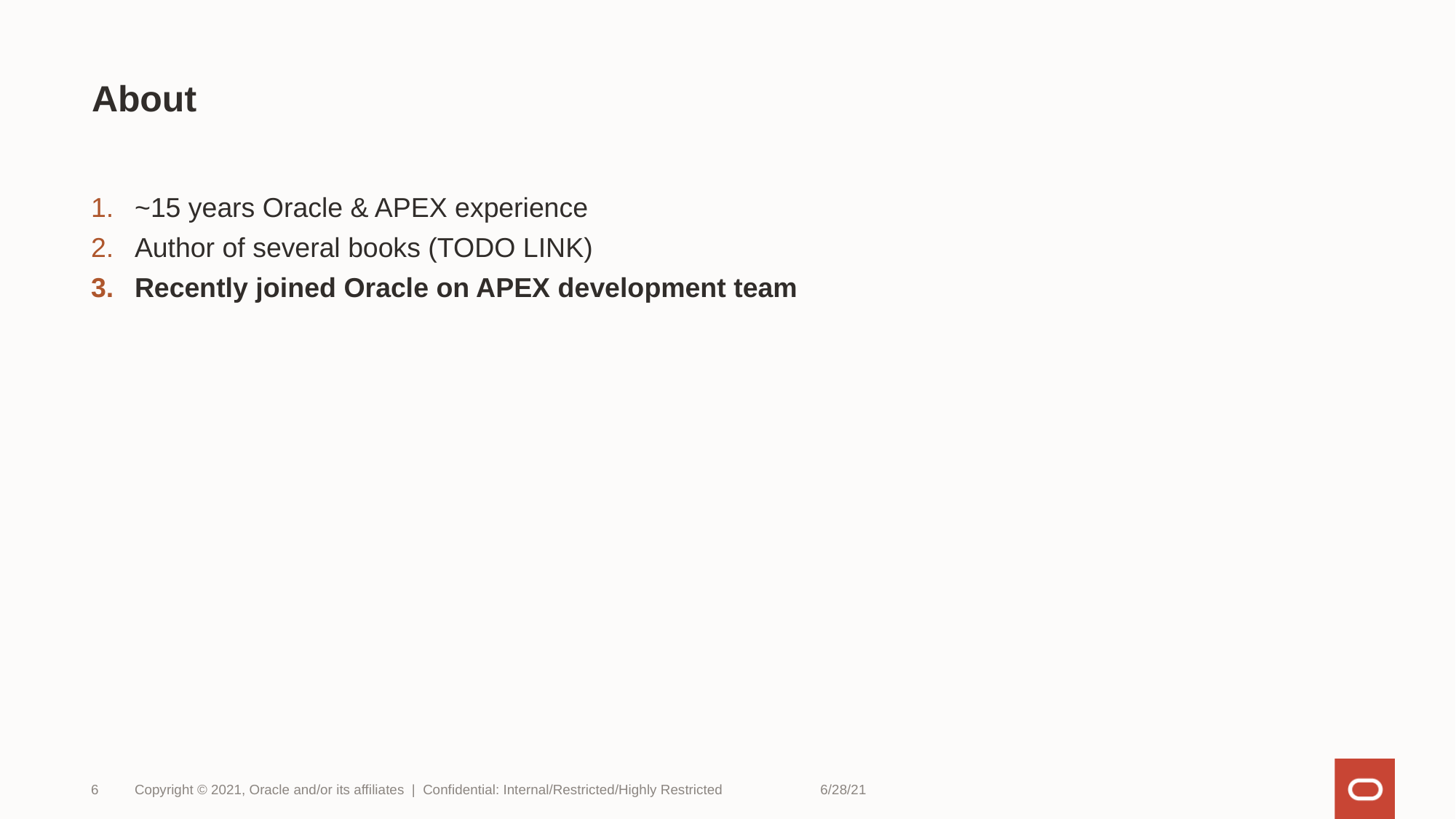

# About
~15 years Oracle & APEX experience
Author of several books (TODO LINK)
Recently joined Oracle on APEX development team
6
Copyright © 2021, Oracle and/or its affiliates  |  Confidential: Internal/Restricted/Highly Restricted
6/28/21